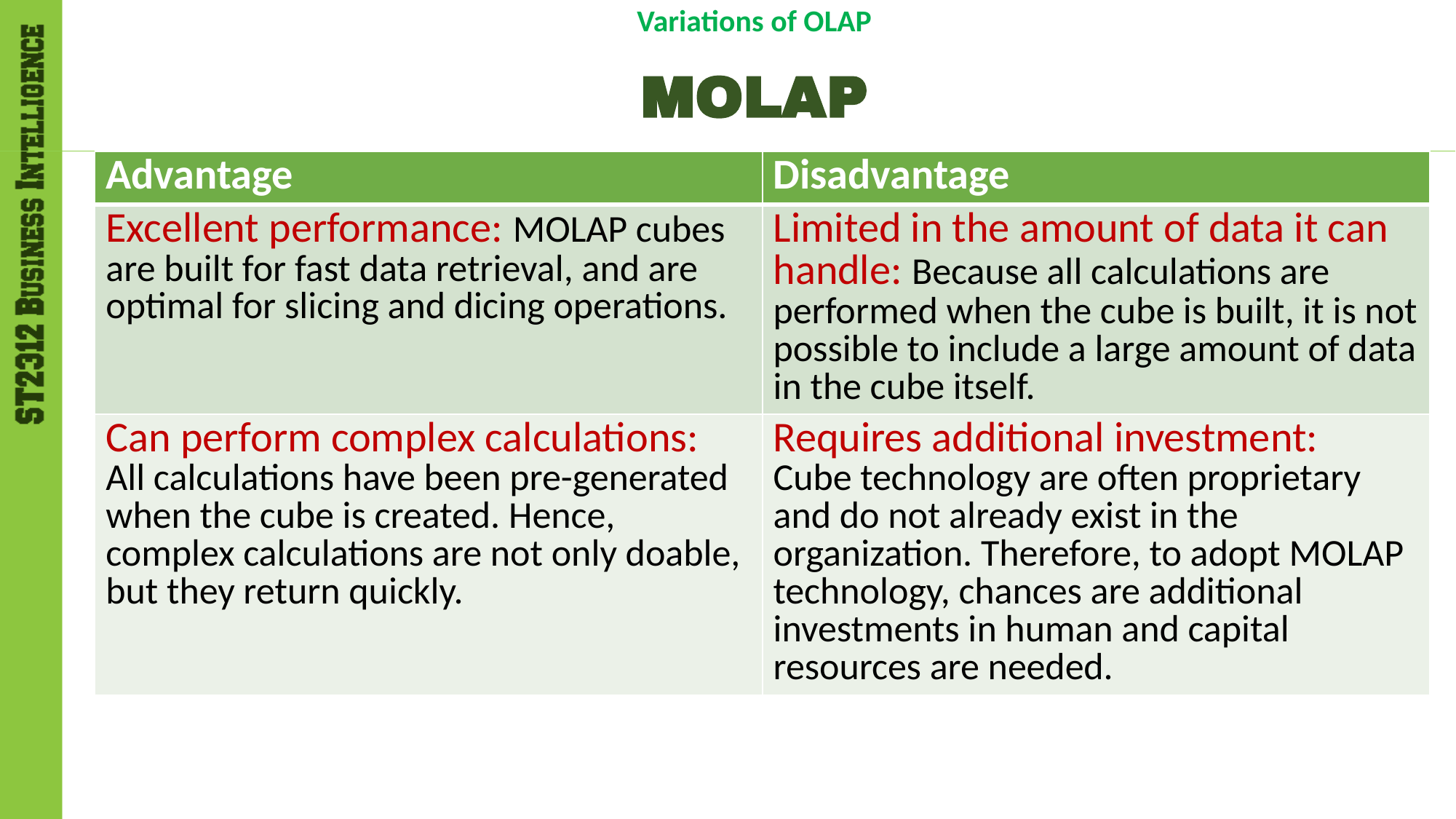

Variations of OLAP
# MOLAP
| Advantage | Disadvantage |
| --- | --- |
| Excellent performance: MOLAP cubes are built for fast data retrieval, and are optimal for slicing and dicing operations. | Limited in the amount of data it can handle: Because all calculations are performed when the cube is built, it is not possible to include a large amount of data in the cube itself. |
| Can perform complex calculations: All calculations have been pre-generated when the cube is created. Hence, complex calculations are not only doable, but they return quickly. | Requires additional investment: Cube technology are often proprietary and do not already exist in the organization. Therefore, to adopt MOLAP technology, chances are additional investments in human and capital resources are needed. |